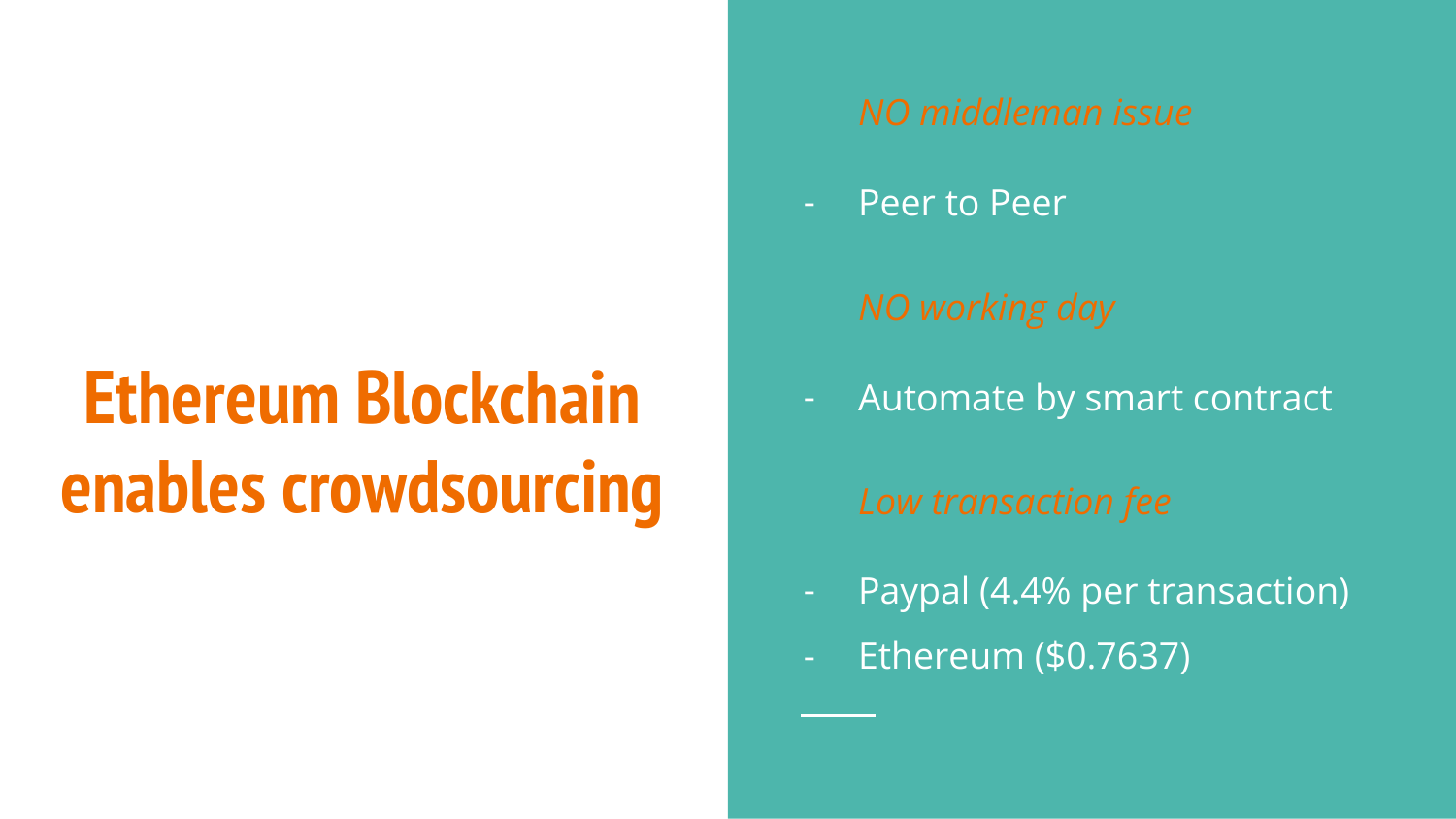

NO middleman issue
Peer to Peer
NO working day
Automate by smart contract
# Ethereum Blockchain enables crowdsourcing
Low transaction fee
Paypal (4.4% per transaction)
Ethereum ($0.7637)